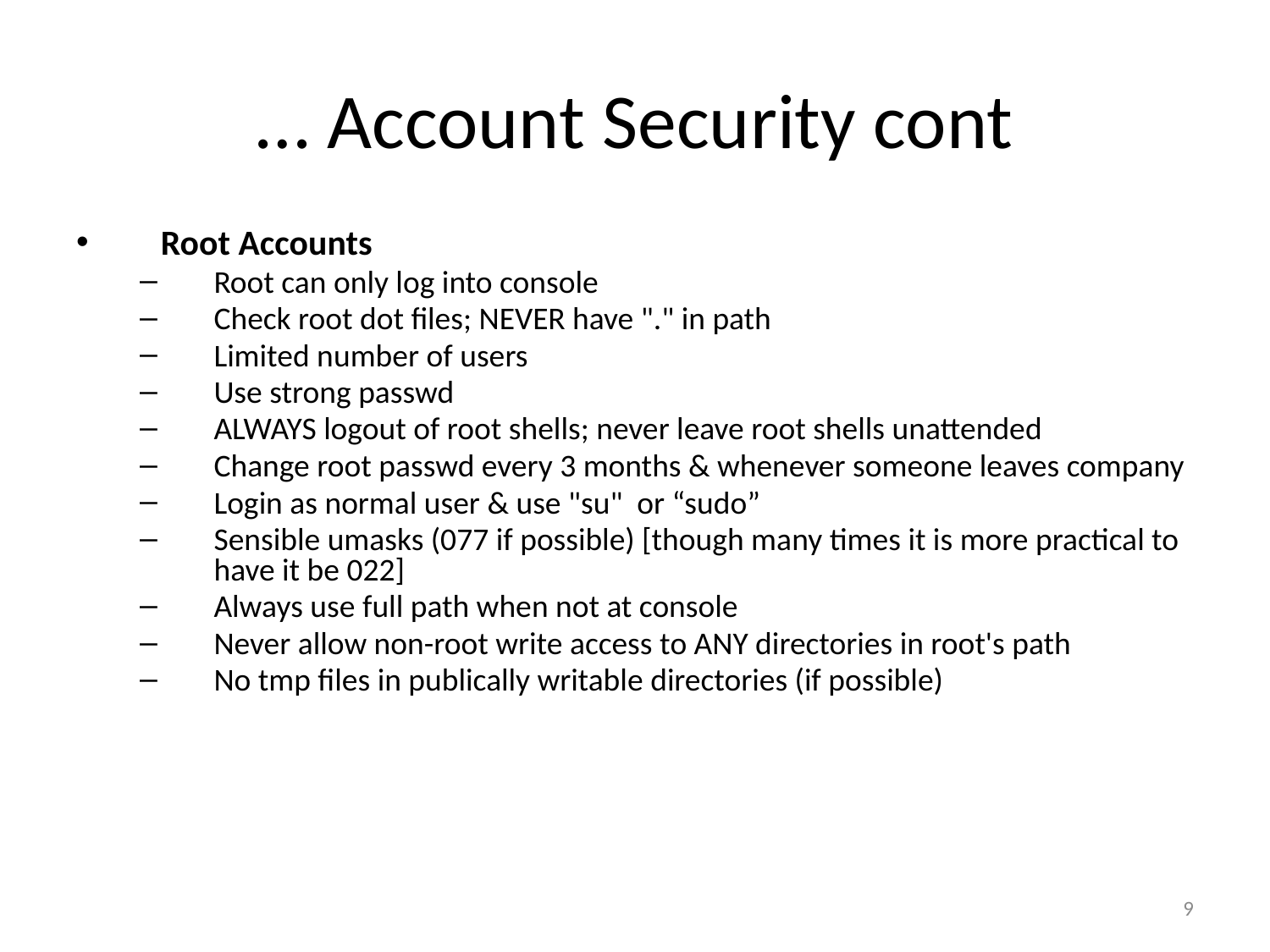

# … Account Security cont
Root Accounts
Root can only log into console
Check root dot files; NEVER have "." in path
Limited number of users
Use strong passwd
ALWAYS logout of root shells; never leave root shells unattended
Change root passwd every 3 months & whenever someone leaves company
Login as normal user & use "su"  or “sudo”
Sensible umasks (077 if possible) [though many times it is more practical to have it be 022]
Always use full path when not at console
Never allow non-root write access to ANY directories in root's path
No tmp files in publically writable directories (if possible)

9